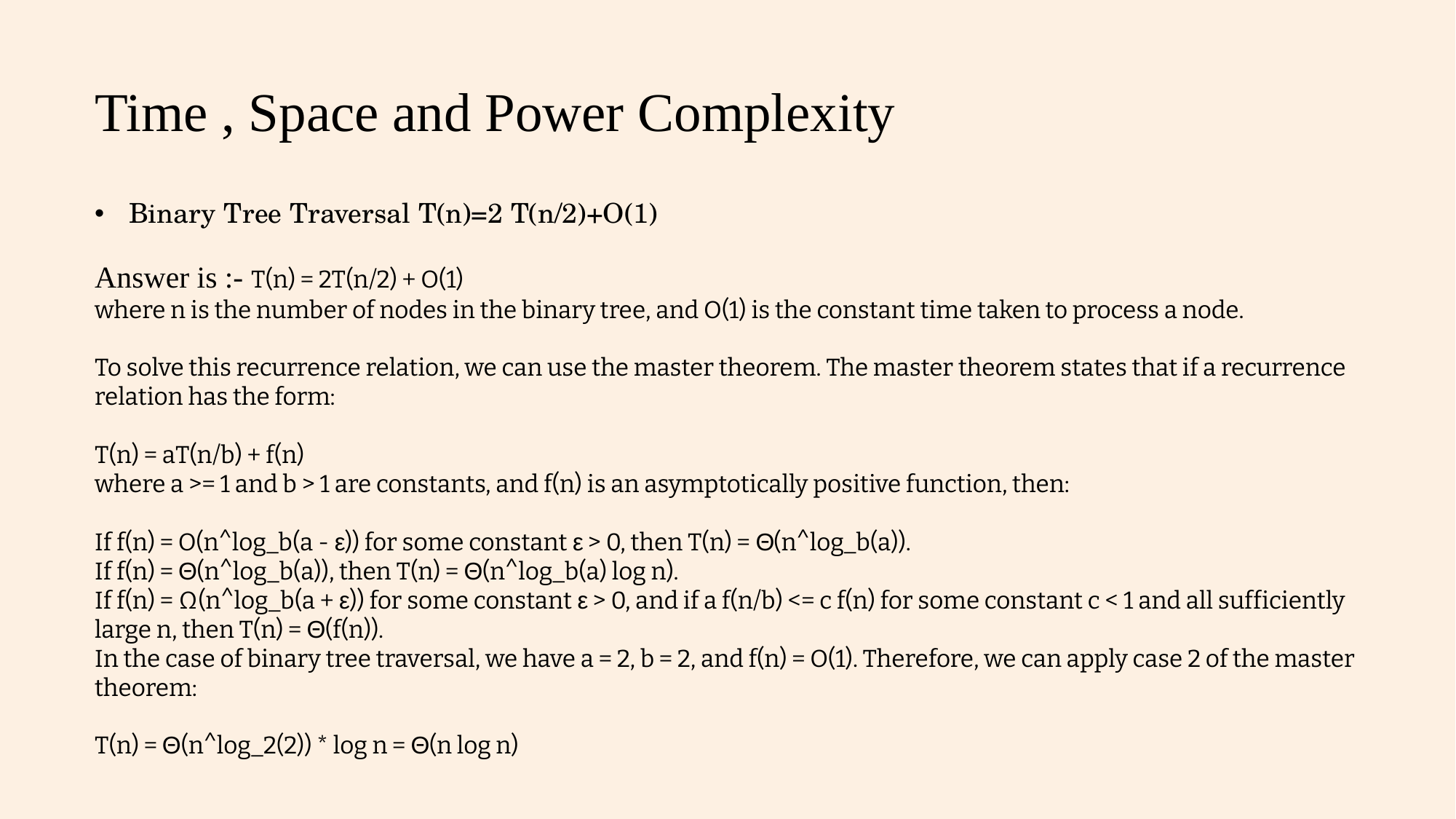

# Time , Space and Power Complexity
Binary Tree Traversal T(n)=2 T(n/2)+O(1)
Answer is :- T(n) = 2T(n/2) + O(1)
where n is the number of nodes in the binary tree, and O(1) is the constant time taken to process a node.
To solve this recurrence relation, we can use the master theorem. The master theorem states that if a recurrence relation has the form:
T(n) = aT(n/b) + f(n)
where a >= 1 and b > 1 are constants, and f(n) is an asymptotically positive function, then:
If f(n) = O(n^log_b(a - ε)) for some constant ε > 0, then T(n) = Θ(n^log_b(a)).
If f(n) = Θ(n^log_b(a)), then T(n) = Θ(n^log_b(a) log n).
If f(n) = Ω(n^log_b(a + ε)) for some constant ε > 0, and if a f(n/b) <= c f(n) for some constant c < 1 and all sufficiently large n, then T(n) = Θ(f(n)).
In the case of binary tree traversal, we have a = 2, b = 2, and f(n) = O(1). Therefore, we can apply case 2 of the master theorem:
T(n) = Θ(n^log_2(2)) * log n = Θ(n log n)